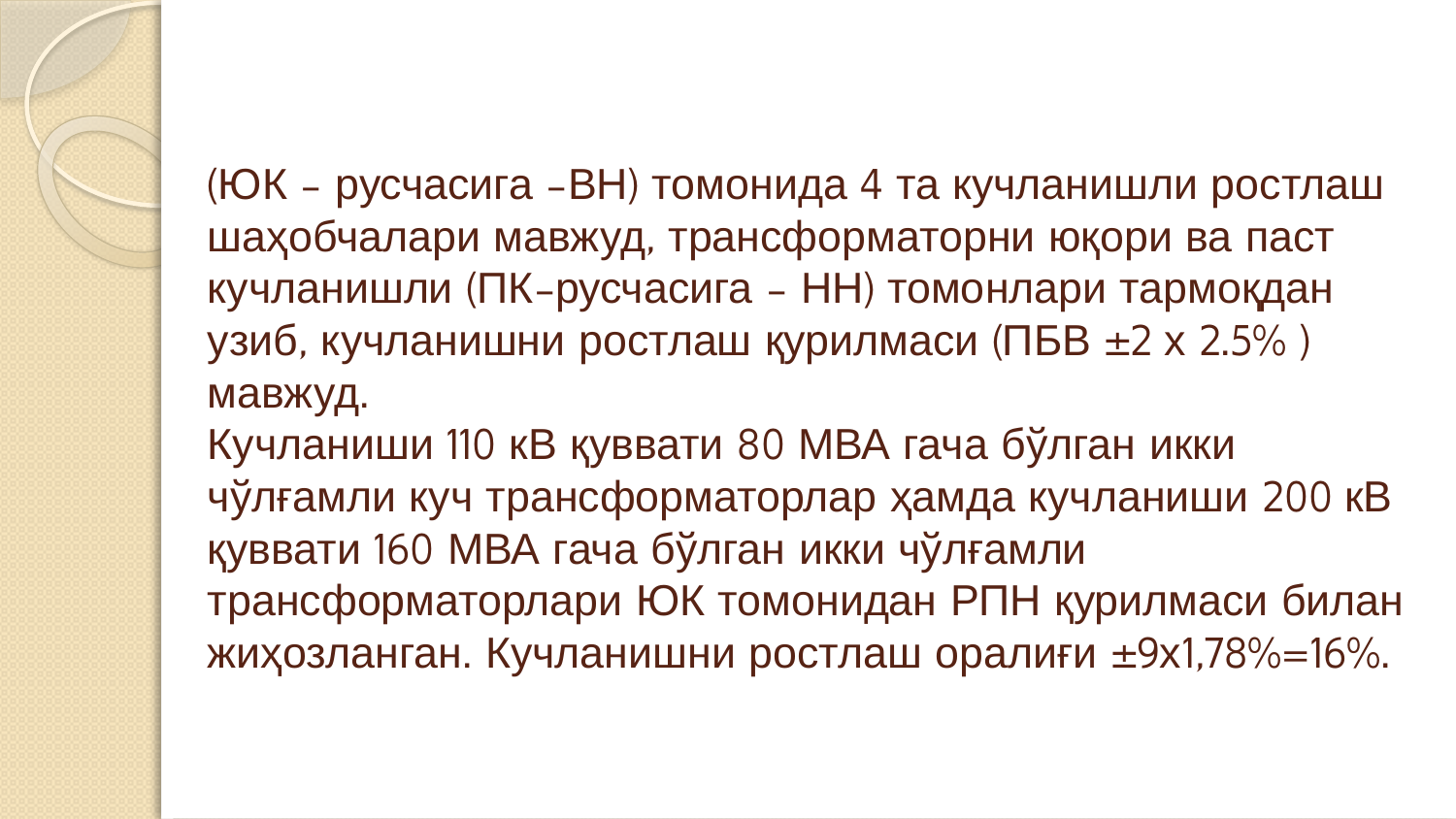

# (ЮК – русчасига –ВН) томонида 4 та кучланишли ростлаш шаҳобчалари мавжуд, трансформаторни юқори ва паст кучланишли (ПК–русчасига – НН) томонлари тармоқдан узиб, кучланишни ростлаш қурилмаси (ПБВ ±2 х 2.5% ) мавжуд. Кучланиши 110 кВ қуввати 80 МВА гача бўлган икки чўлғамли куч трансформаторлар ҳамда кучланиши 200 кВ қуввати 160 МВА гача бўлган икки чўлғамли трансформаторлари ЮК томонидан РПН қурилмаси билан жиҳозланган. Кучланишни ростлаш оралиғи ±9х1,78%=16%.